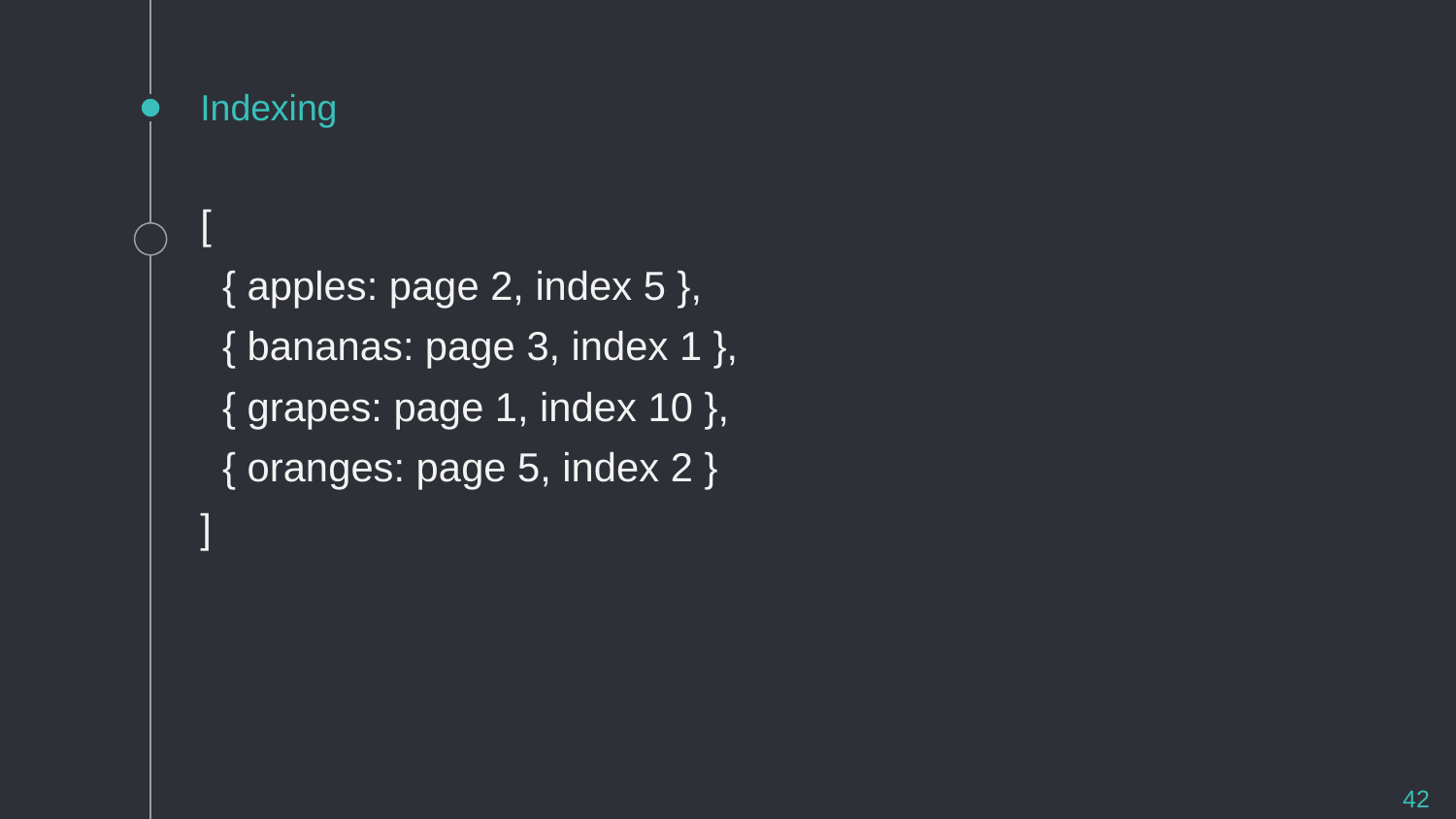

# Indexing
[
  { apples: page 2, index 5 },
  { bananas: page 3, index 1 },
  { grapes: page 1, index 10 },
  { oranges: page 5, index 2 }
]
42